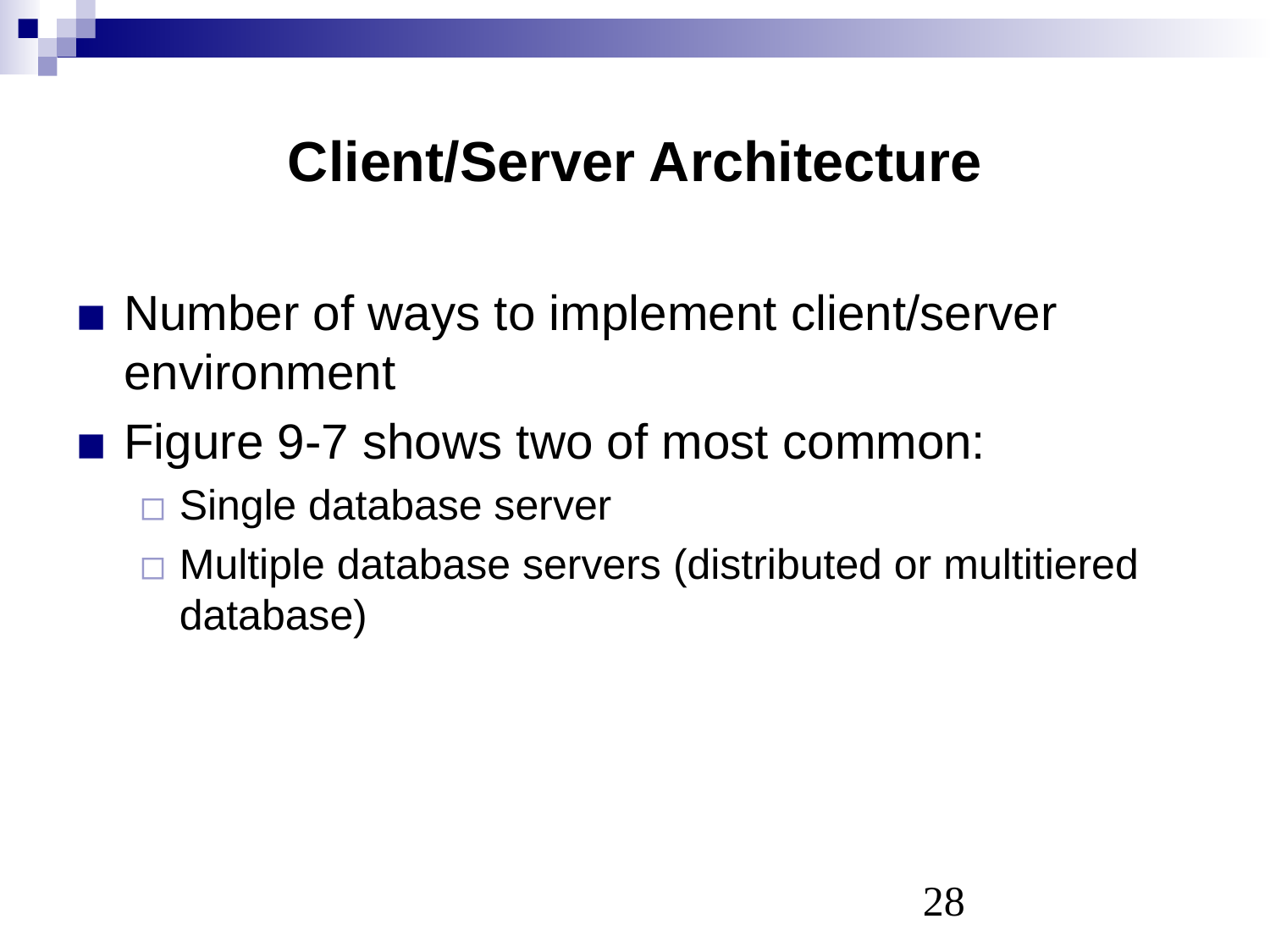

# Client/Server Architecture
Number of ways to implement client/server environment
Figure 9-7 shows two of most common:
Single database server
Multiple database servers (distributed or multitiered database)
28